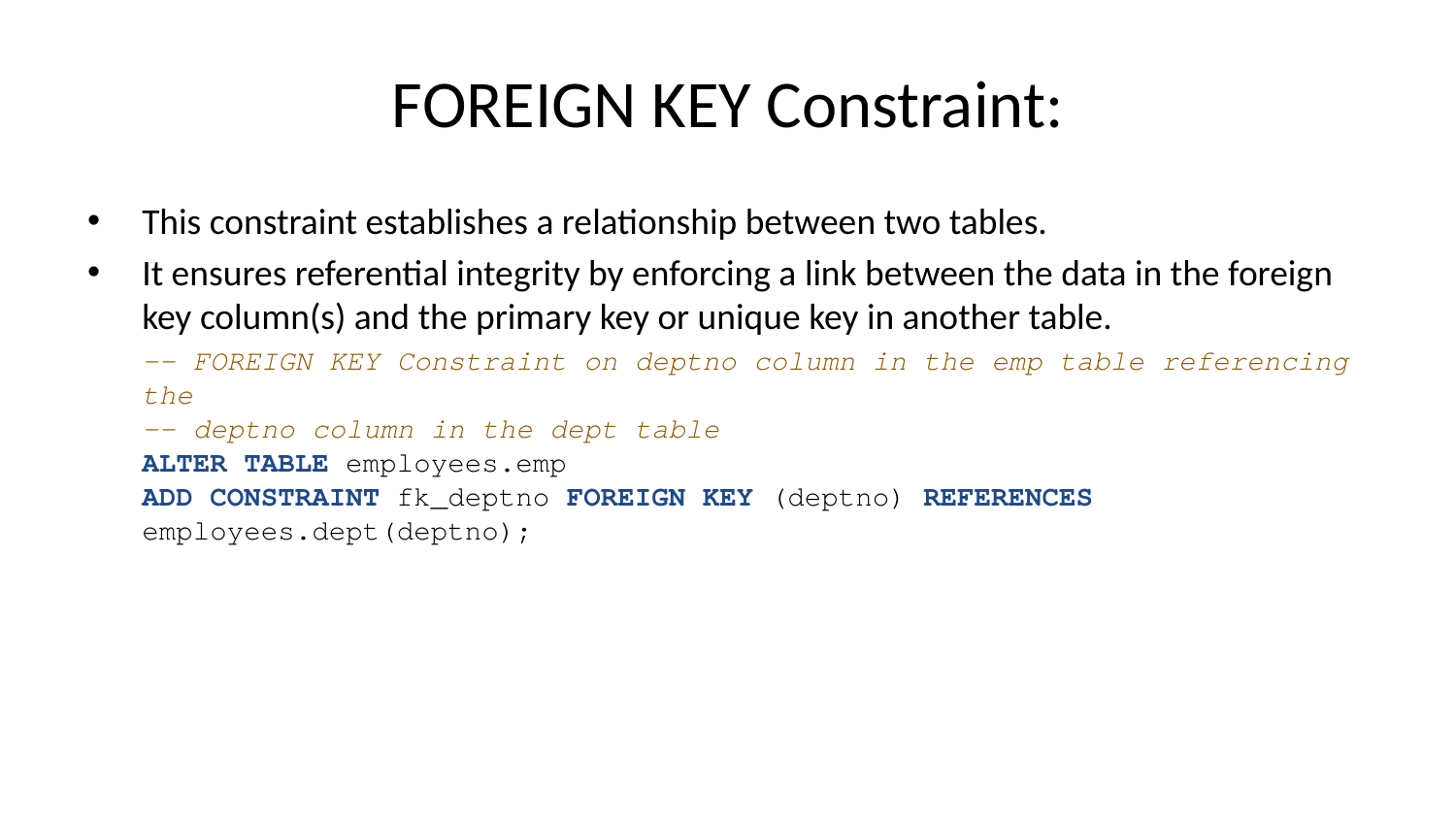

# FOREIGN KEY Constraint:
This constraint establishes a relationship between two tables.
It ensures referential integrity by enforcing a link between the data in the foreign key column(s) and the primary key or unique key in another table.
-- FOREIGN KEY Constraint on deptno column in the emp table referencing the
-- deptno column in the dept table
ALTER TABLE employees.emp
ADD CONSTRAINT fk_deptno FOREIGN KEY (deptno) REFERENCES employees.dept(deptno);